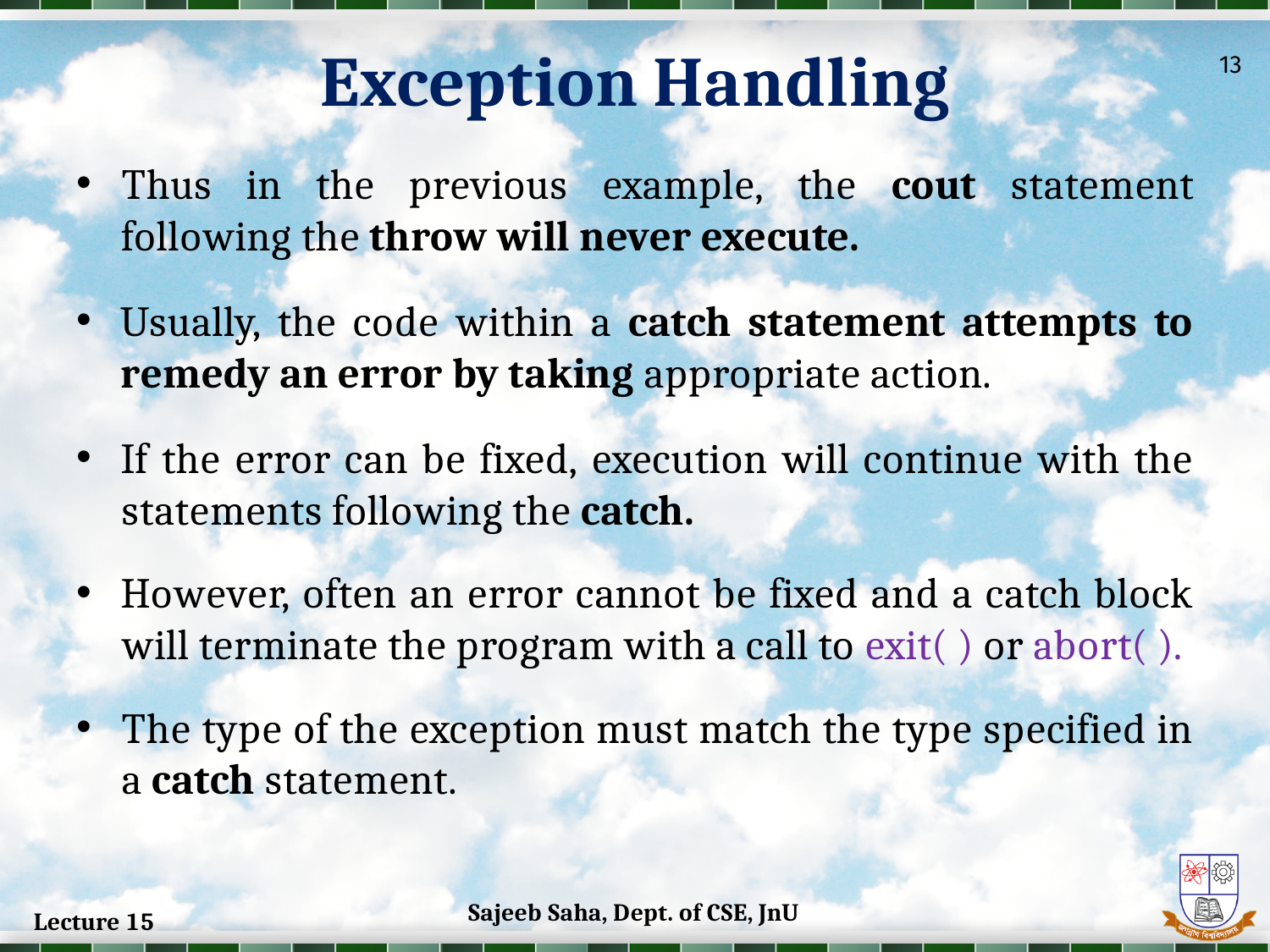

Exception Handling
13
Thus in the previous example, the cout statement following the throw will never execute.

Usually, the code within a catch statement attempts to remedy an error by taking appropriate action.

If the error can be fixed, execution will continue with the statements following the catch.

However, often an error cannot be fixed and a catch block will terminate the program with a call to exit( ) or abort( ).

The type of the exception must match the type specified in a catch statement.

Sajeeb Saha, Dept. of CSE, JnU